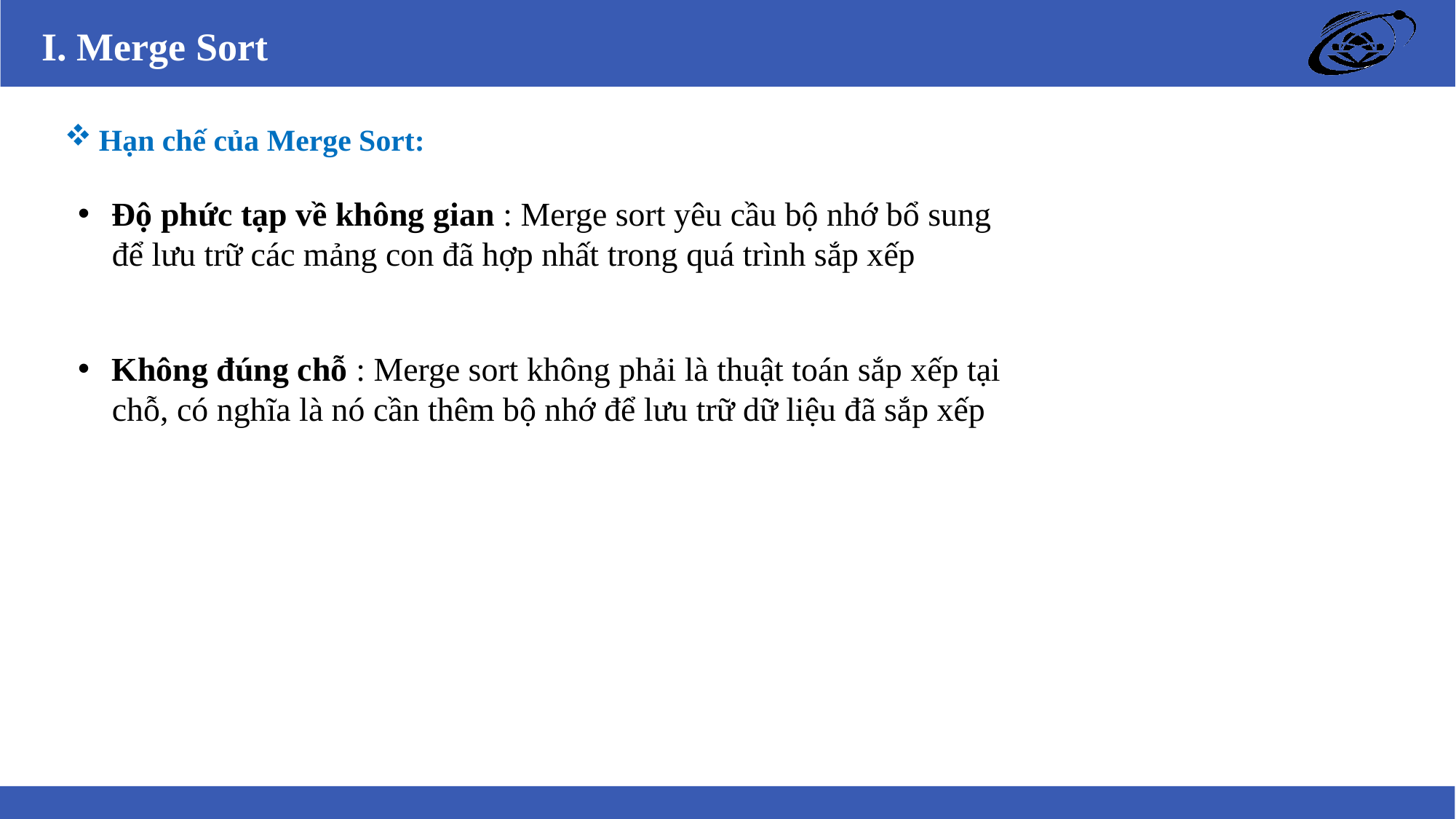

I. Merge Sort
Hạn chế của Merge Sort:
Độ phức tạp về không gian : Merge sort yêu cầu bộ nhớ bổ sung để lưu trữ các mảng con đã hợp nhất trong quá trình sắp xếp
Không đúng chỗ : Merge sort không phải là thuật toán sắp xếp tại chỗ, có nghĩa là nó cần thêm bộ nhớ để lưu trữ dữ liệu đã sắp xếp